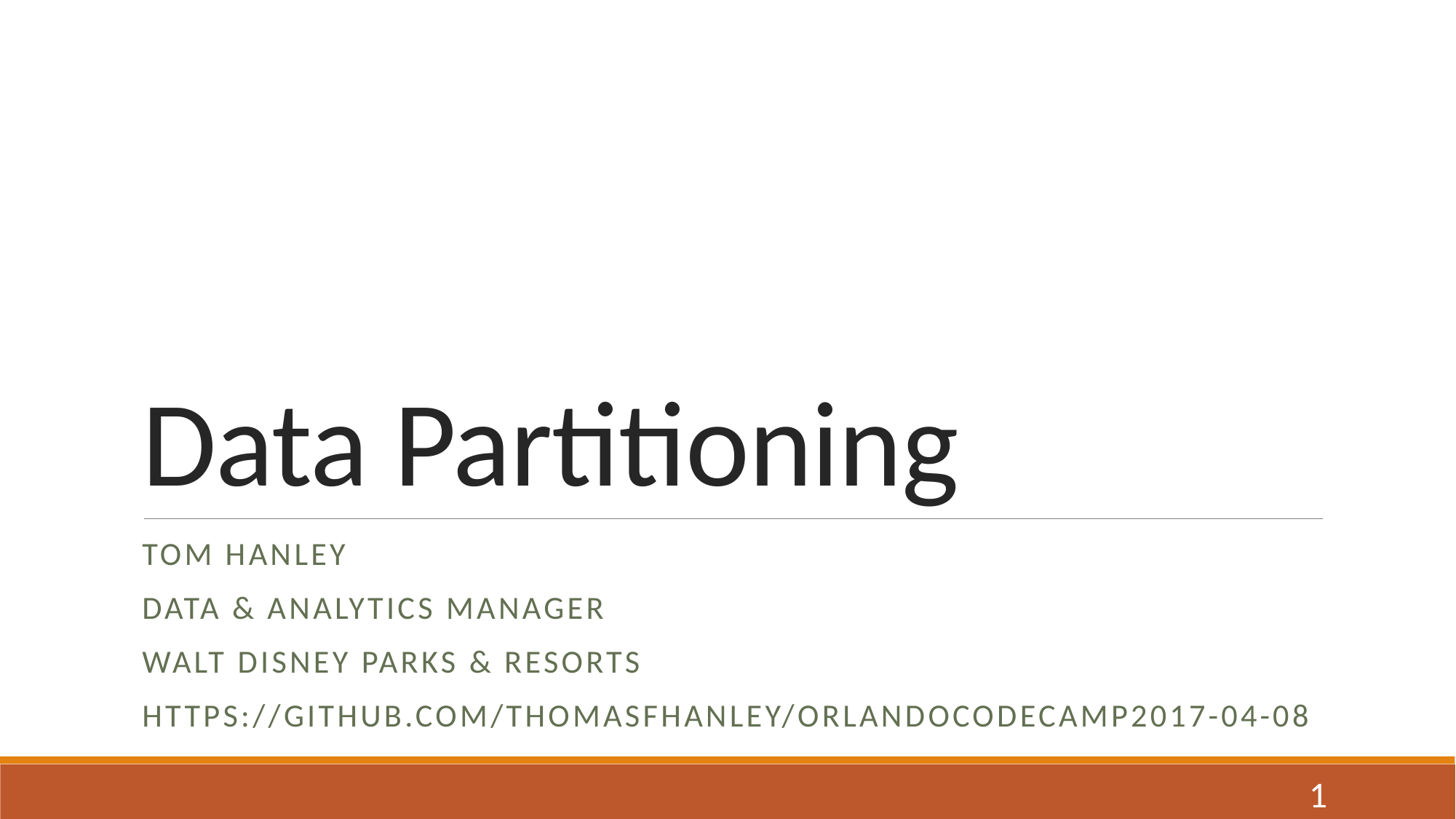

# Data Partitioning
Tom Hanley
Data & Analytics Manager
Walt Disney Parks & Resorts
https://github.com/ThomasFHanley/OrlandoCodeCamp2017-04-08
1